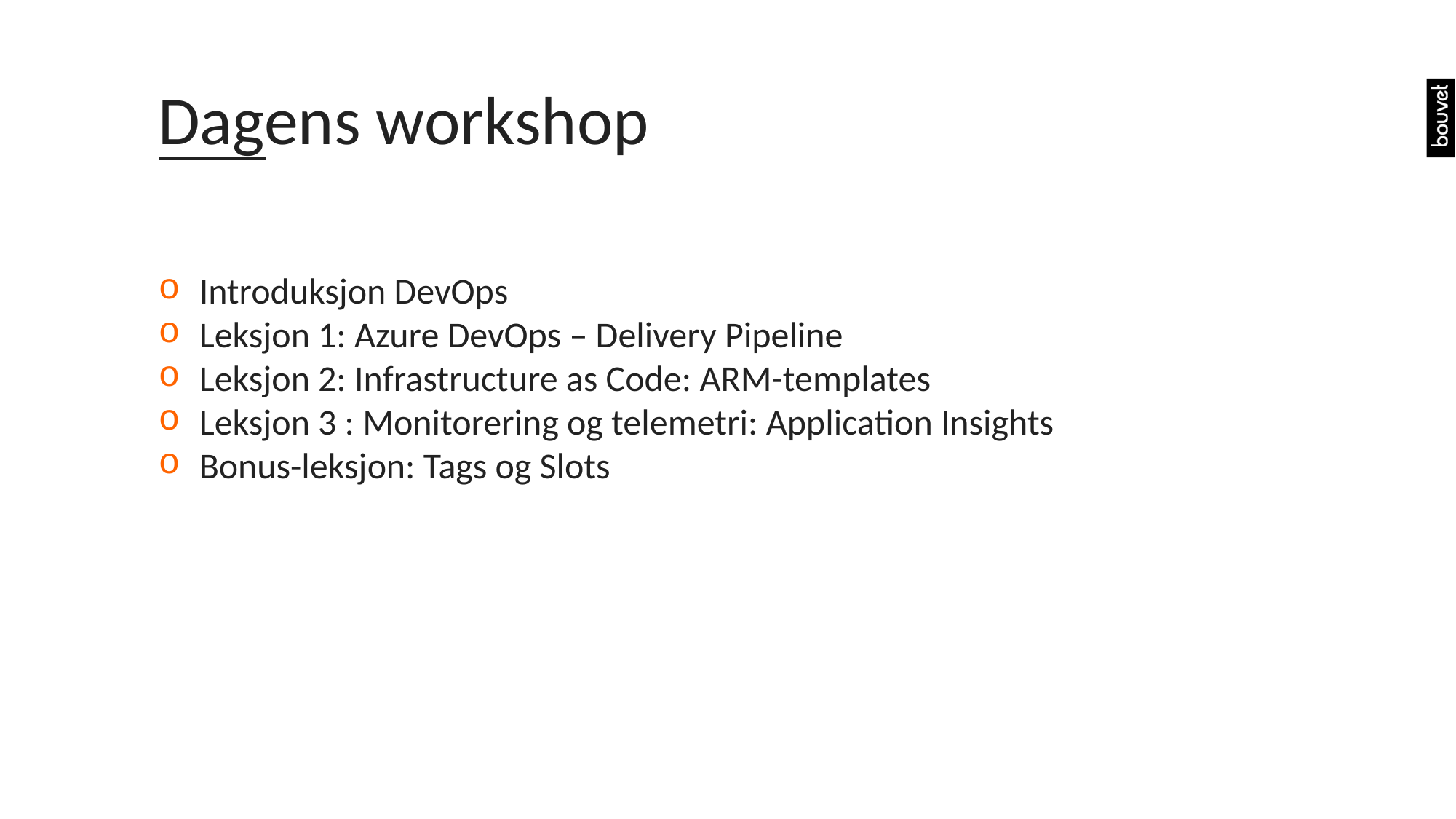

# Dagens workshop

Introduksjon DevOps
Leksjon 1: Azure DevOps – Delivery Pipeline
Leksjon 2: Infrastructure as Code: ARM-templates
Leksjon 3 : Monitorering og telemetri: Application Insights
Bonus-leksjon: Tags og Slots